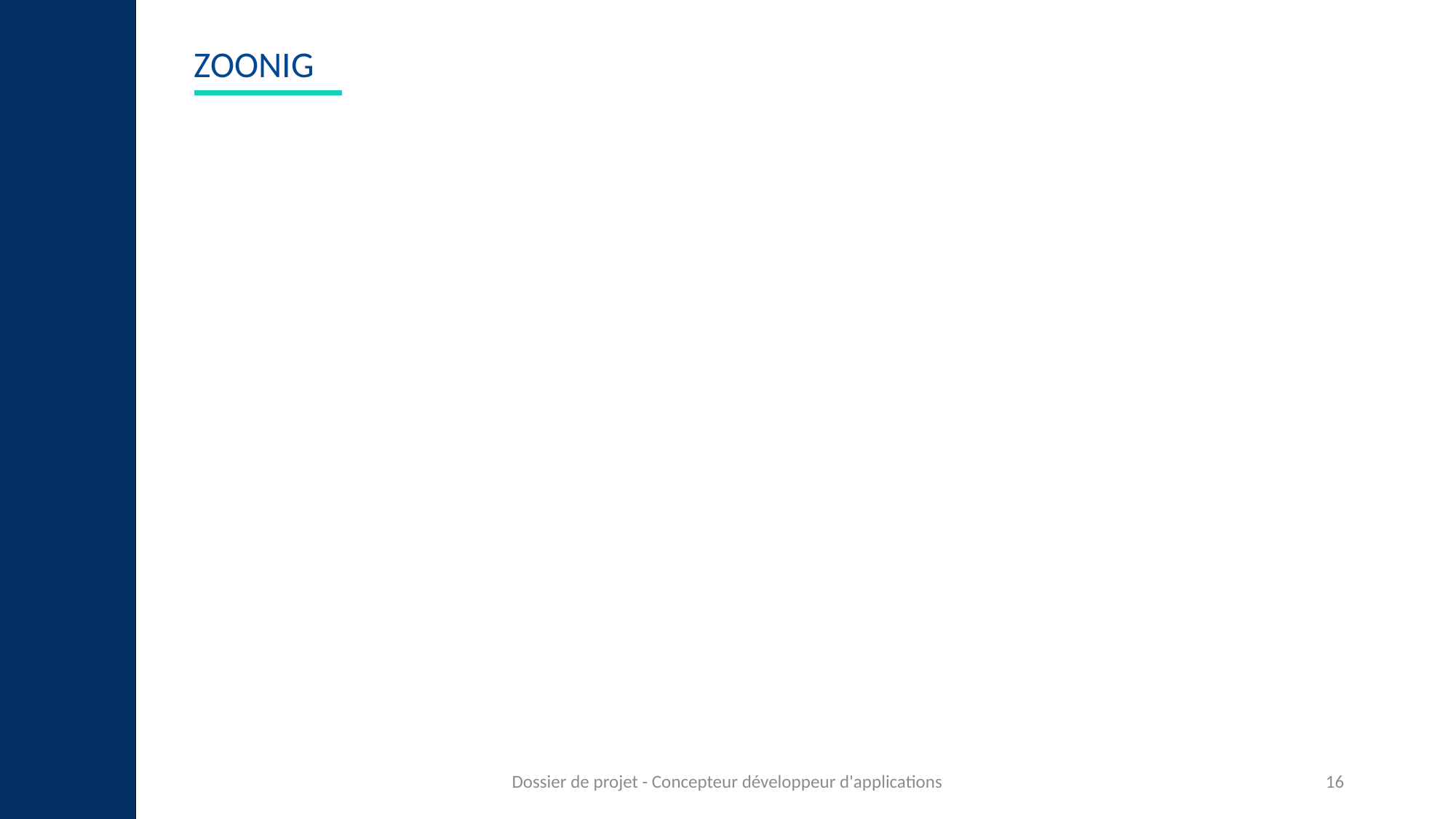

# ZOONIG

Dossier de projet - Concepteur développeur d'applications
16